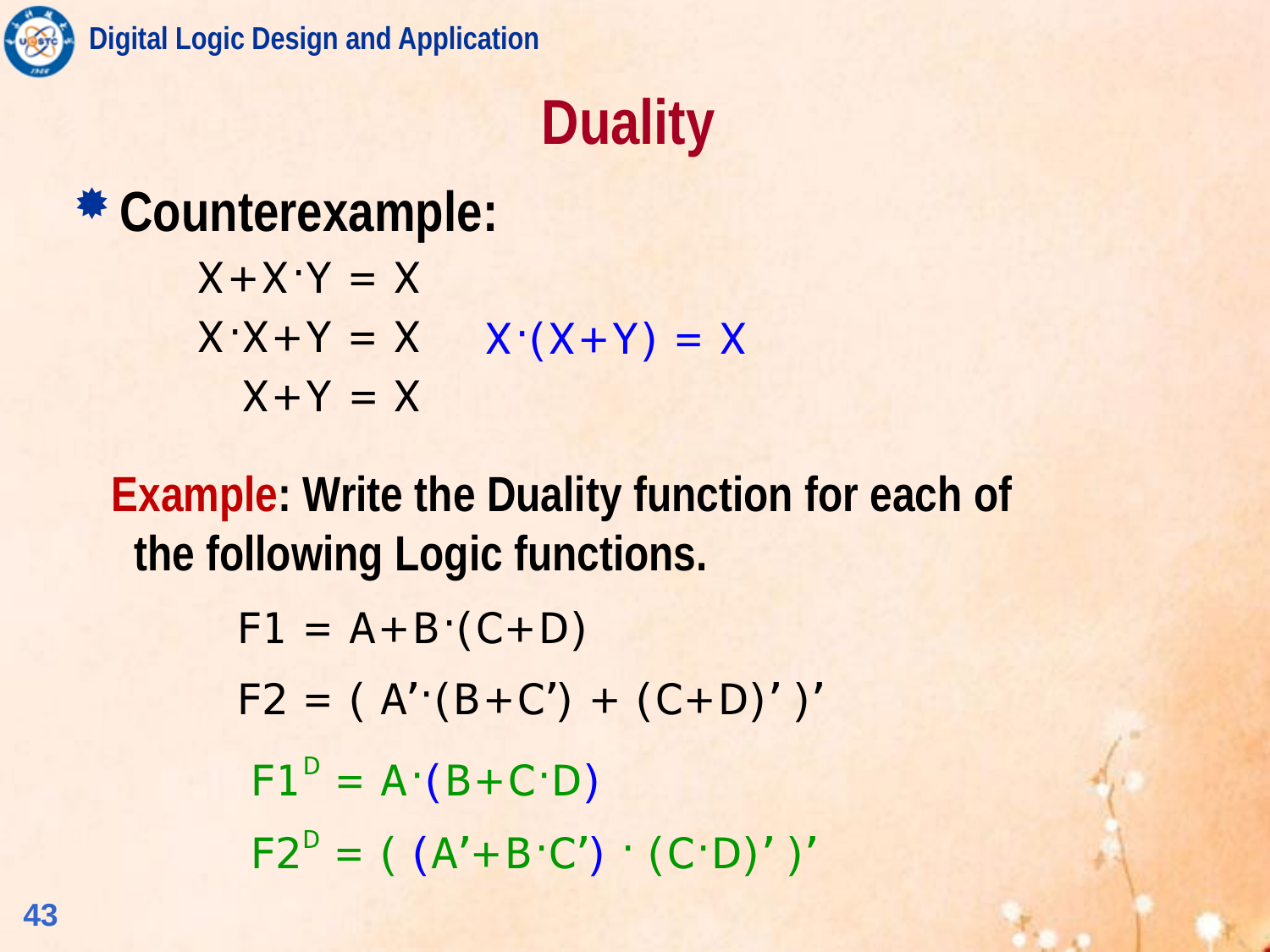

Duality
Counterexample:
X+X·Y = X
X·X+Y = X
    X+Y = X
X·(X+Y) = X
Example: Write the Duality function for each of                  the following Logic functions.
 	F1 = A+B·(C+D)
	F2 = ( A’·(B+C’) + (C+D)’ )’
F1D = A·(B+C·D)
F2D = ( (A’+B·C’) · (C·D)’ )’
43